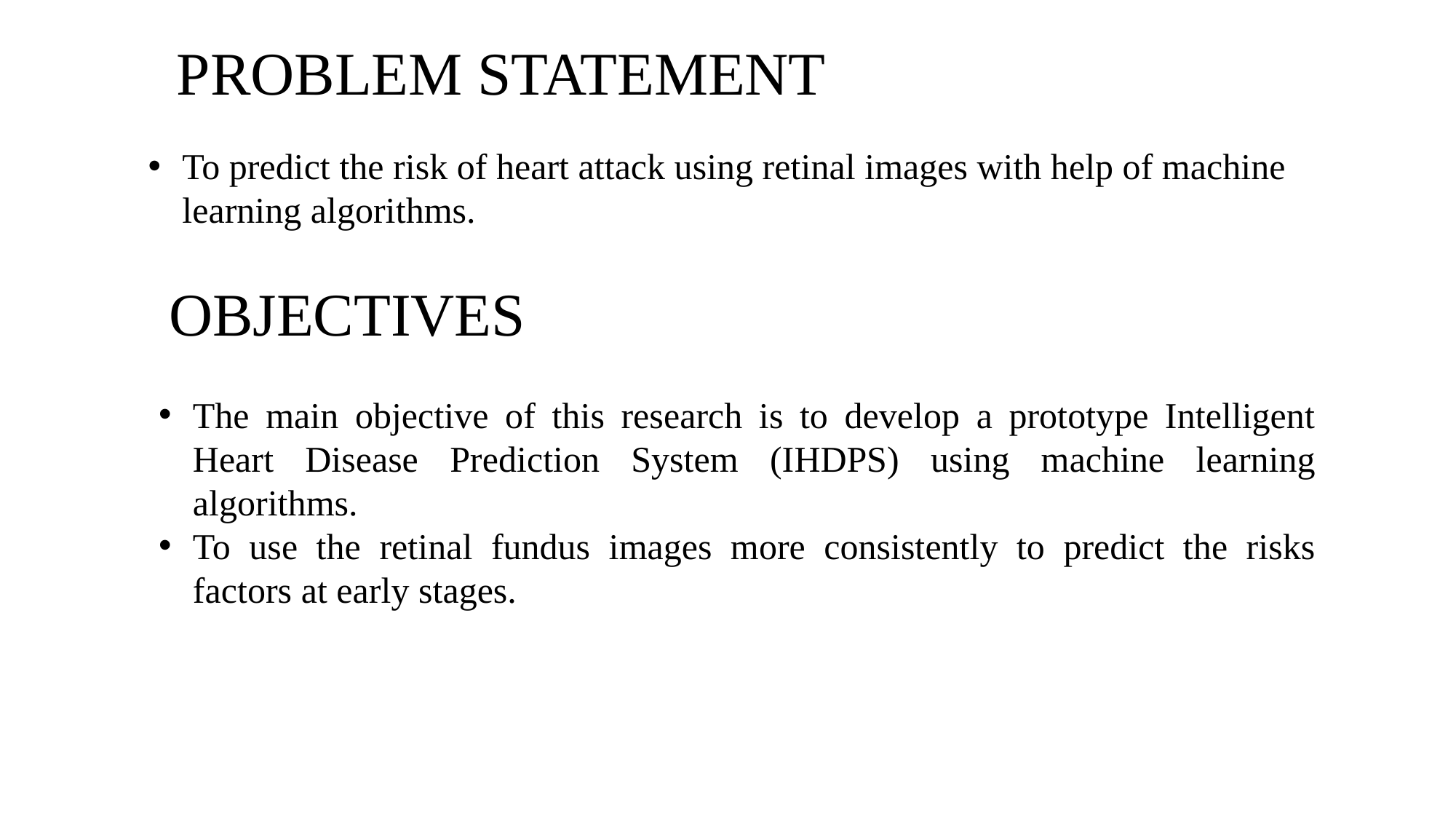

PROBLEM STATEMENT
6
To predict the risk of heart attack using retinal images with help of machine learning algorithms.
OBJECTIVES
The main objective of this research is to develop a prototype Intelligent Heart Disease Prediction System (IHDPS) using machine learning algorithms.
To use the retinal fundus images more consistently to predict the risks factors at early stages.